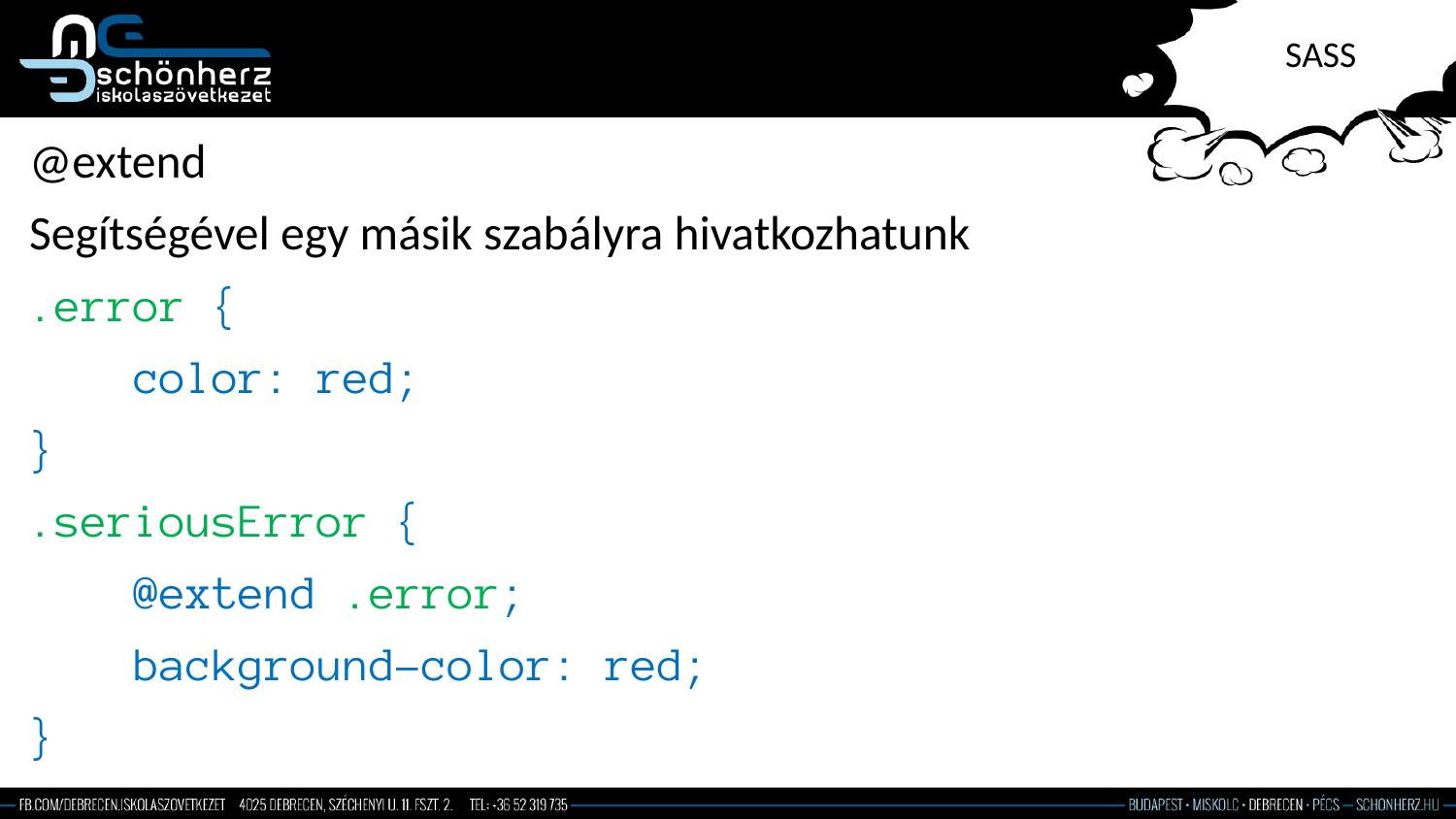

# SASS
@extend
Segítségével egy másik szabályra hivatkozhatunk
.error {
    color: red;
}
.seriousError {
    @extend .error;
    background-color: red;
}